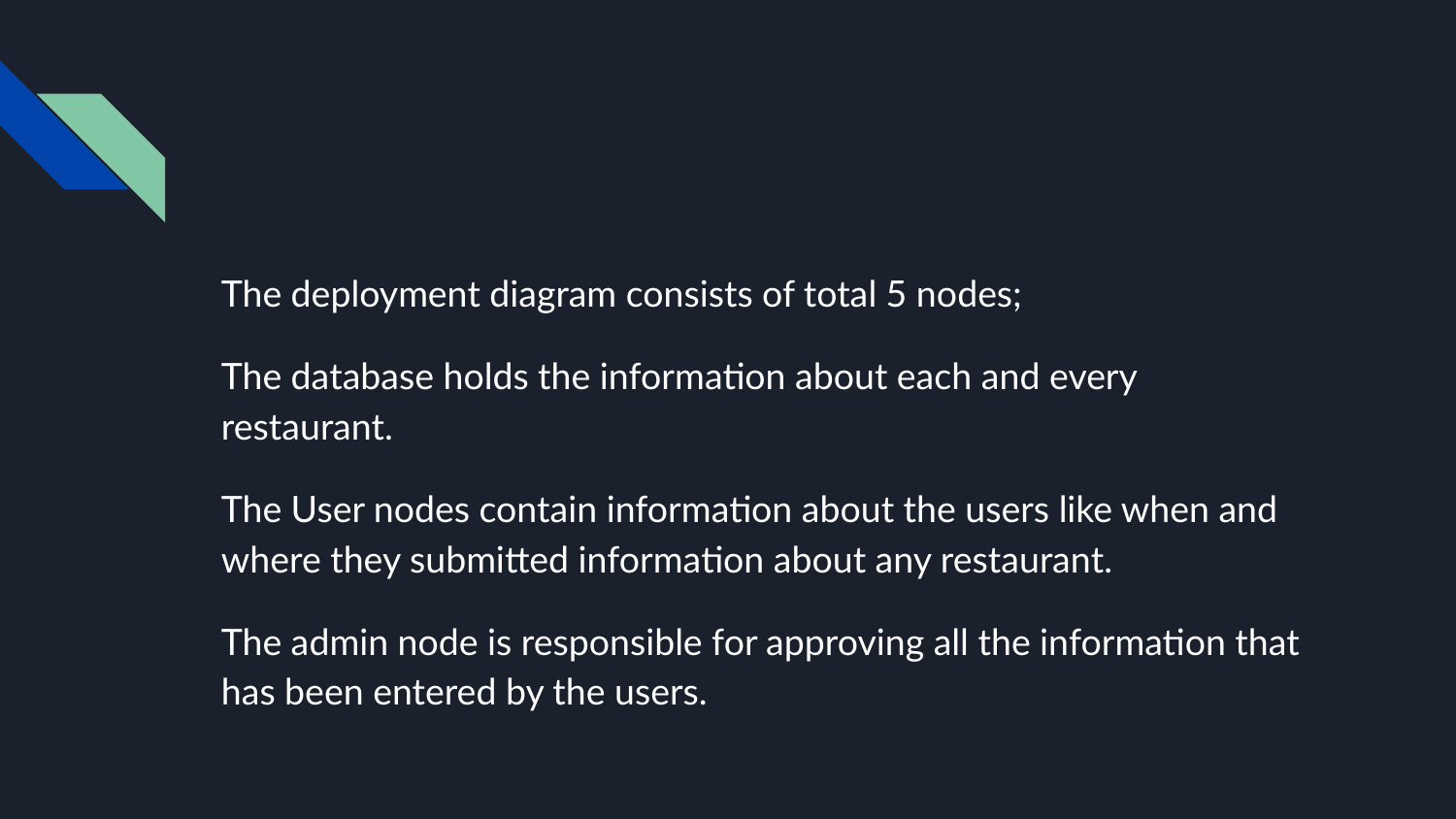

#
The deployment diagram consists of total 5 nodes;
The database holds the information about each and every restaurant.
The User nodes contain information about the users like when and where they submitted information about any restaurant.
The admin node is responsible for approving all the information that has been entered by the users.